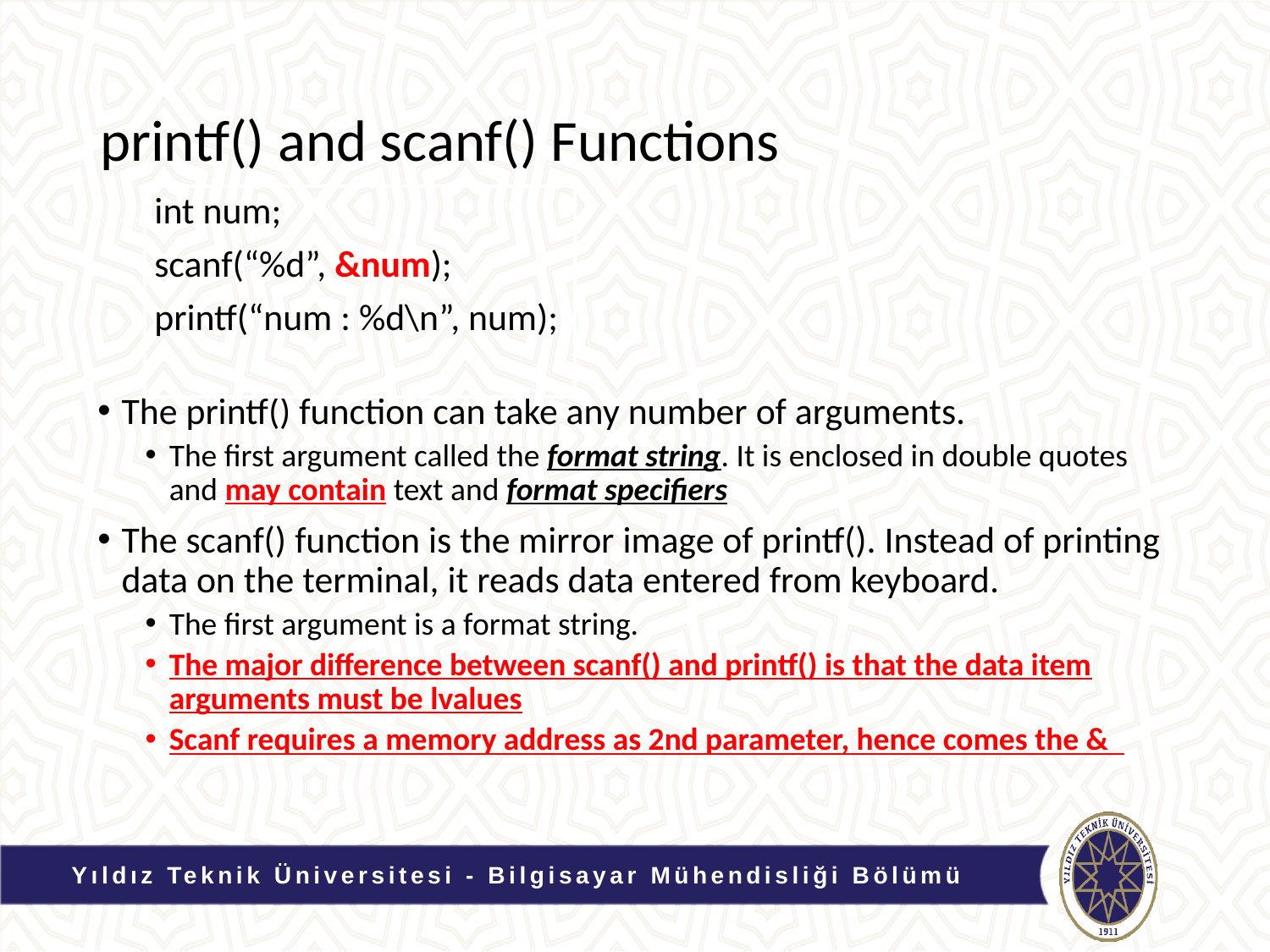

# printf() and scanf() Functions
int num;
scanf(“%d”, &num);
printf(“num : %d\n”, num);

The printf() function can take any number of arguments.
The first argument called the format string. It is enclosed in double quotes and may contain text and format specifiers
The scanf() function is the mirror image of printf(). Instead of printing data on the terminal, it reads data entered from keyboard.
The first argument is a format string.
The major difference between scanf() and printf() is that the data item arguments must be lvalues
Scanf requires a memory address as 2nd parameter, hence comes the &
Yıldız Teknik Üniversitesi - Bilgisayar Mühendisliği Bölümü